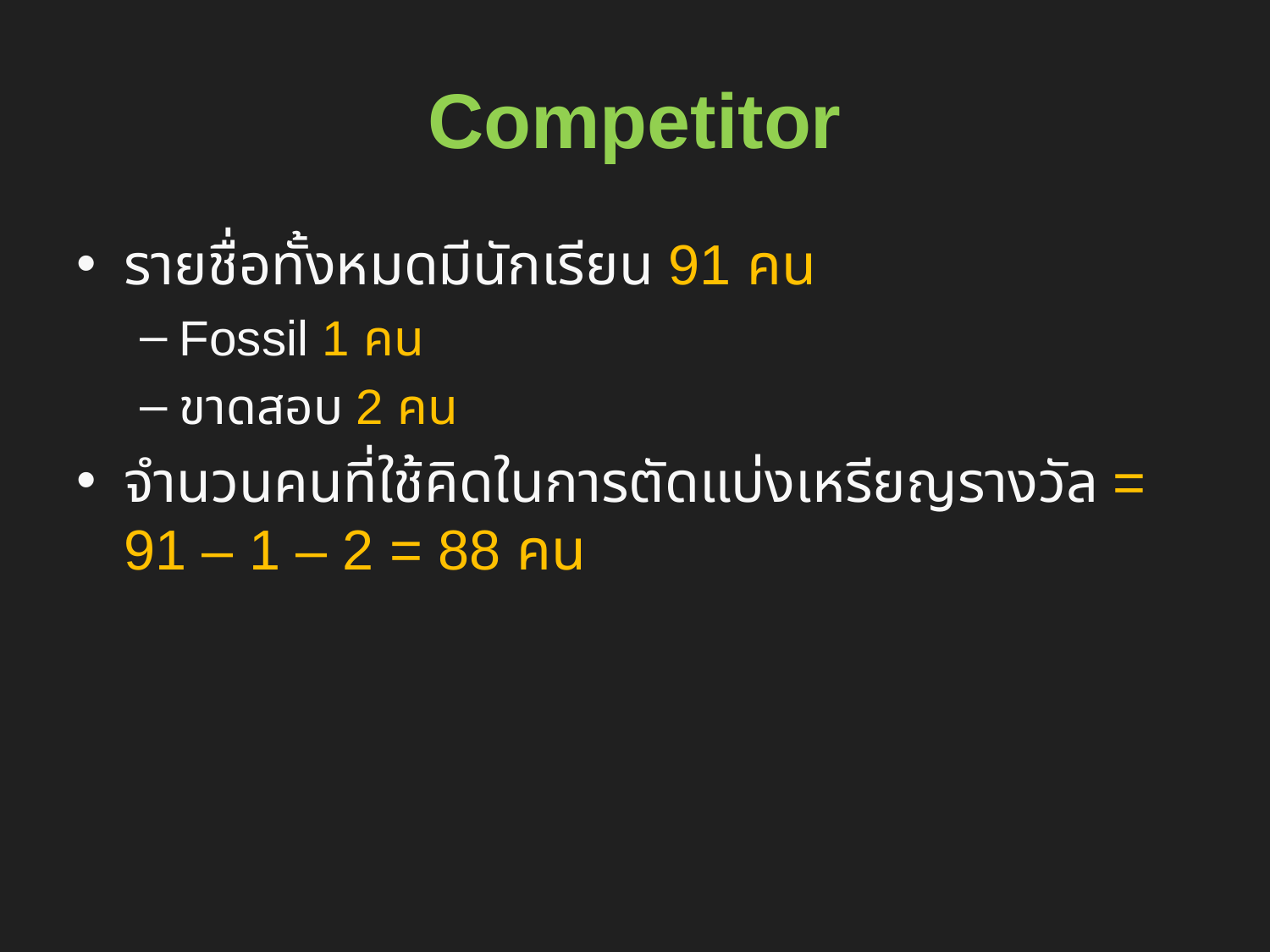

# Competitor
รายชื่อทั้งหมดมีนักเรียน 91 คน
Fossil 1 คน
ขาดสอบ 2 คน
จำนวนคนที่ใช้คิดในการตัดแบ่งเหรียญรางวัล = 91 – 1 – 2 = 88 คน